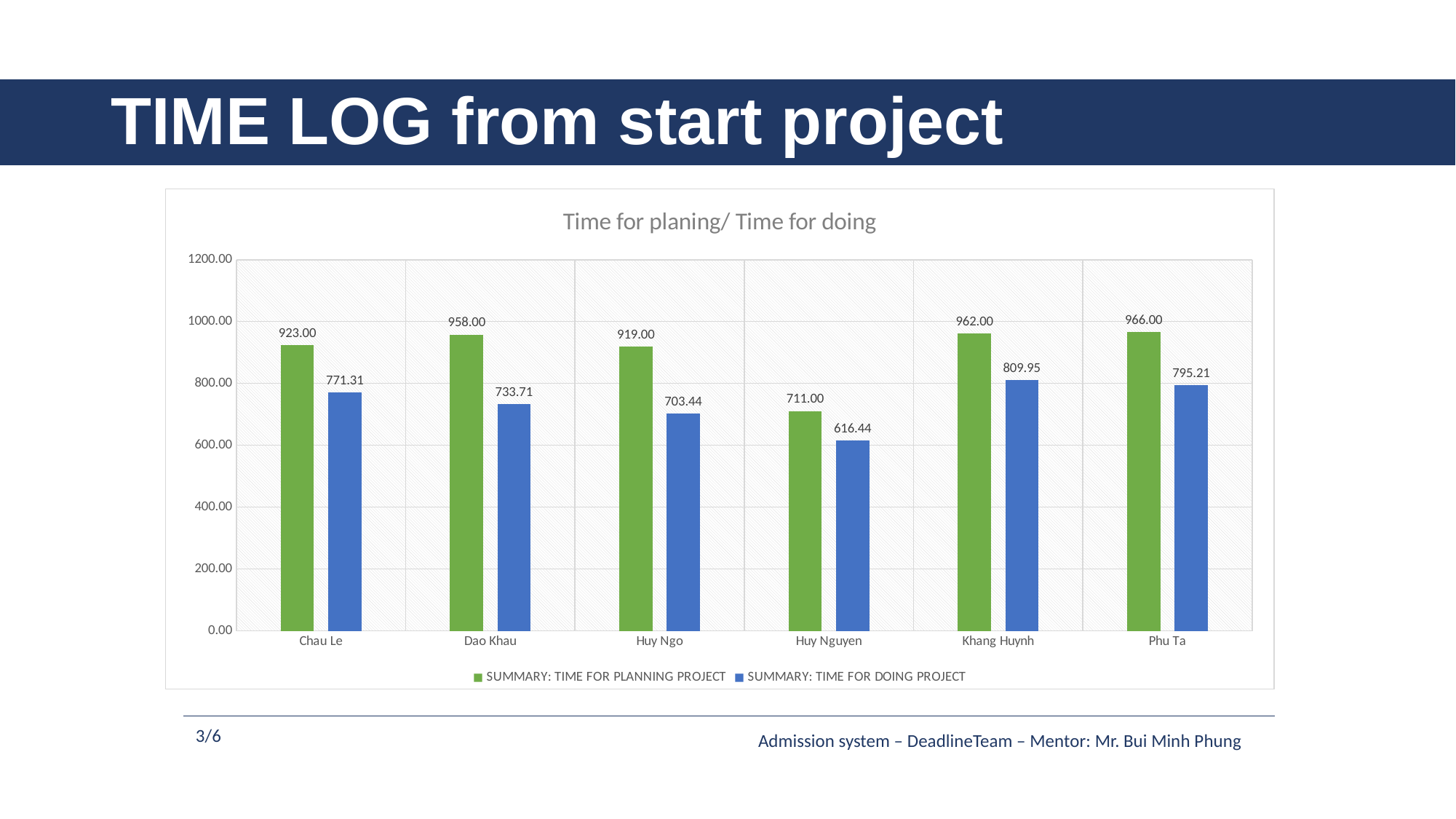

# TIME LOG from start project

### Chart: Time for planing/ Time for doing

| Category | SUMMARY: TIME FOR PLANNING PROJECT | SUMMARY: TIME FOR DOING PROJECT |
|---|---|---|
| Chau Le | 923.0 | 771.31 |
| Dao Khau | 958.0 | 733.71 |
| Huy Ngo | 919.0 | 703.44 |
| Huy Nguyen | 711.0 | 616.44 |
| Khang Huynh | 962.0 | 809.95 |
| Phu Ta | 966.0 | 795.21 |
3/6
Admission system – DeadlineTeam – Mentor: Mr. Bui Minh Phung